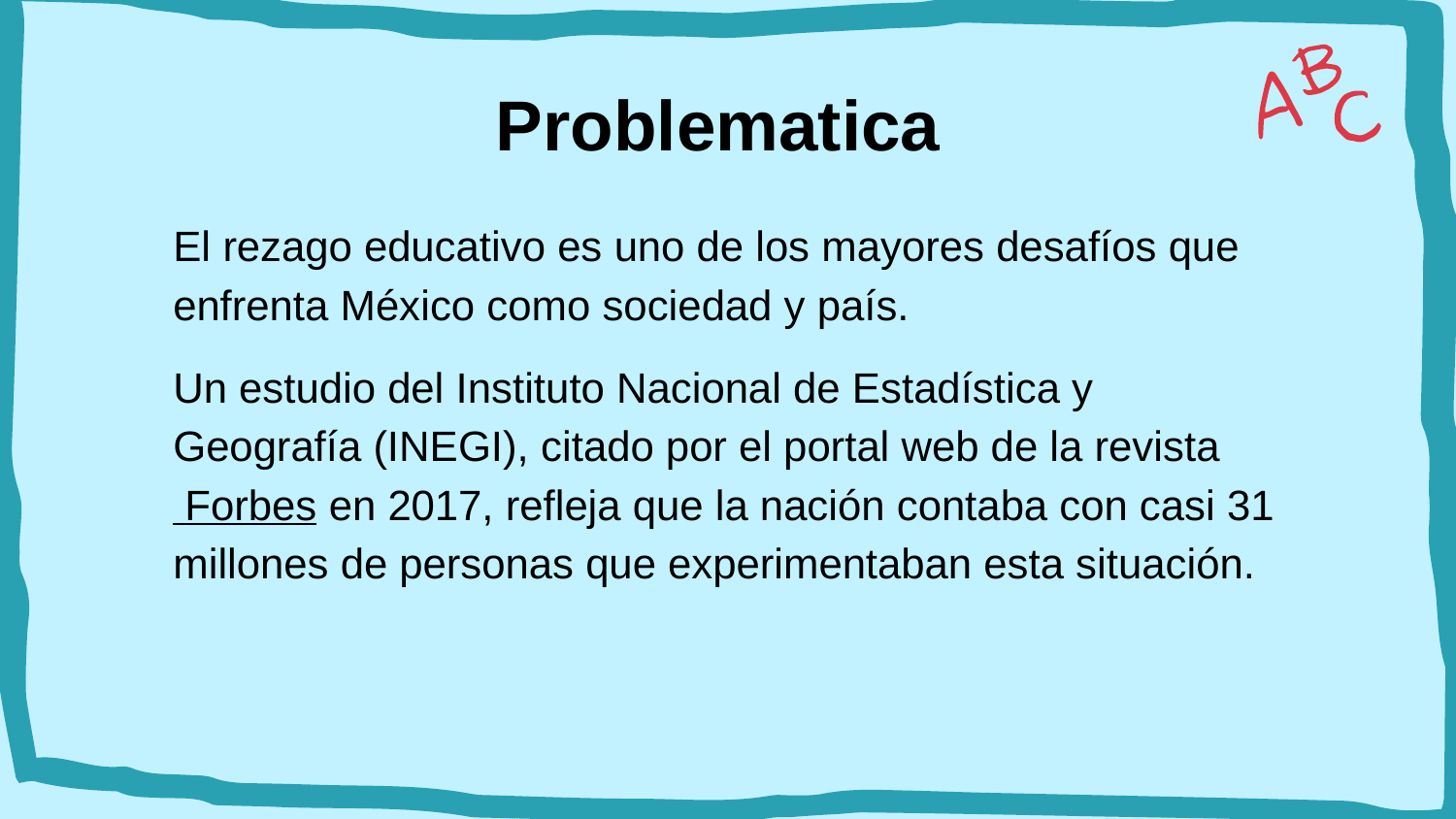

# Problematica
El rezago educativo es uno de los mayores desafíos que enfrenta México como sociedad y país.
Un estudio del Instituto Nacional de Estadística y Geografía (INEGI), citado por el portal web de la revista Forbes en 2017, refleja que la nación contaba con casi 31 millones de personas que experimentaban esta situación.